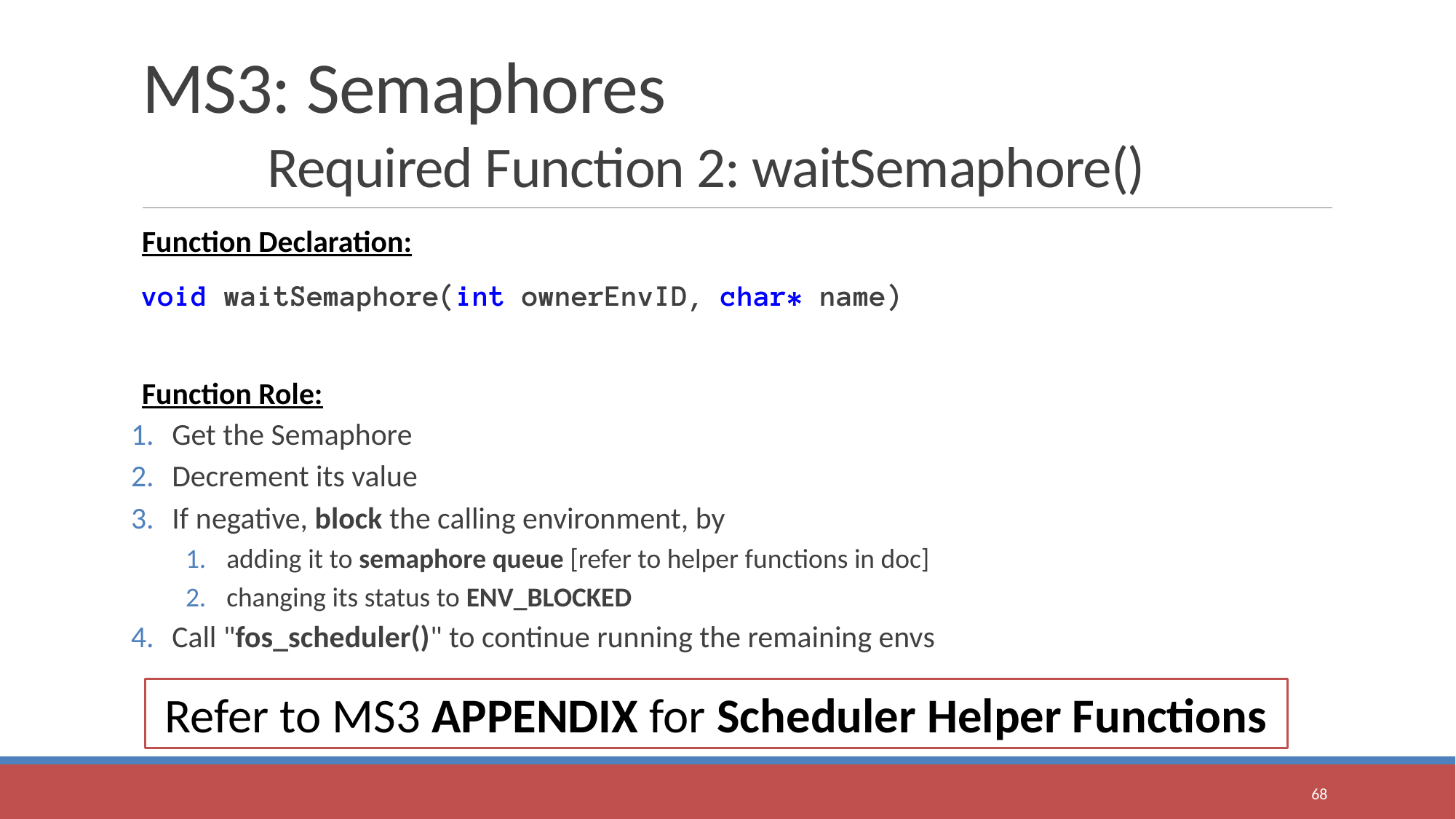

# MS3: Semaphores Required Function 2: waitSemaphore()
Function Declaration:
void waitSemaphore(int ownerEnvID, char* name)

Function Role:
Get the Semaphore
Decrement its value
If negative, block the calling environment, by
adding it to semaphore queue [refer to helper functions in doc]
changing its status to ENV_BLOCKED
Call "fos_scheduler()" to continue running the remaining envs

Refer to MS3 APPENDIX for Scheduler Helper Functions
68